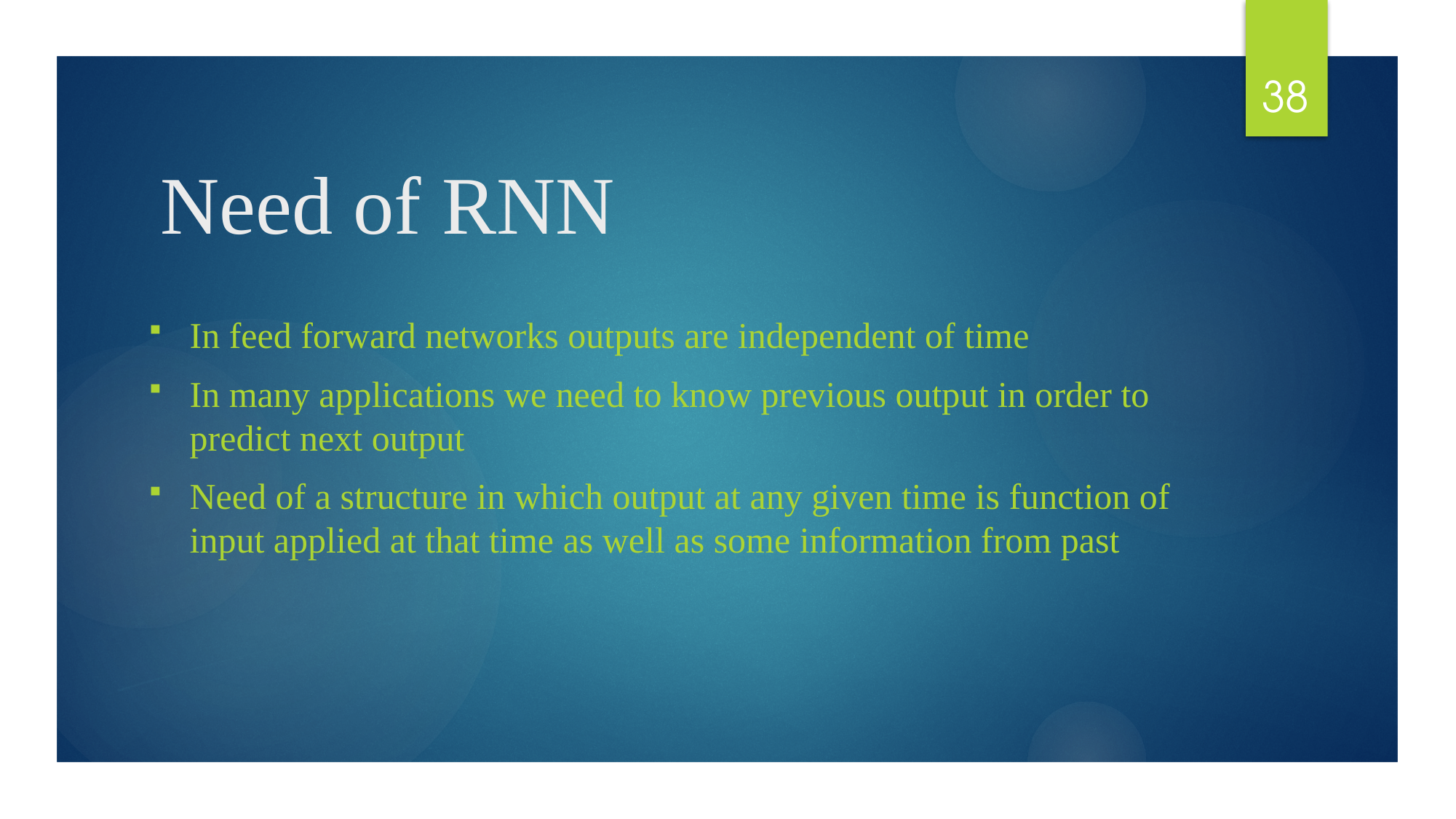

38
# Need of RNN
In feed forward networks outputs are independent of time
In many applications we need to know previous output in order to predict next output
Need of a structure in which output at any given time is function of input applied at that time as well as some information from past